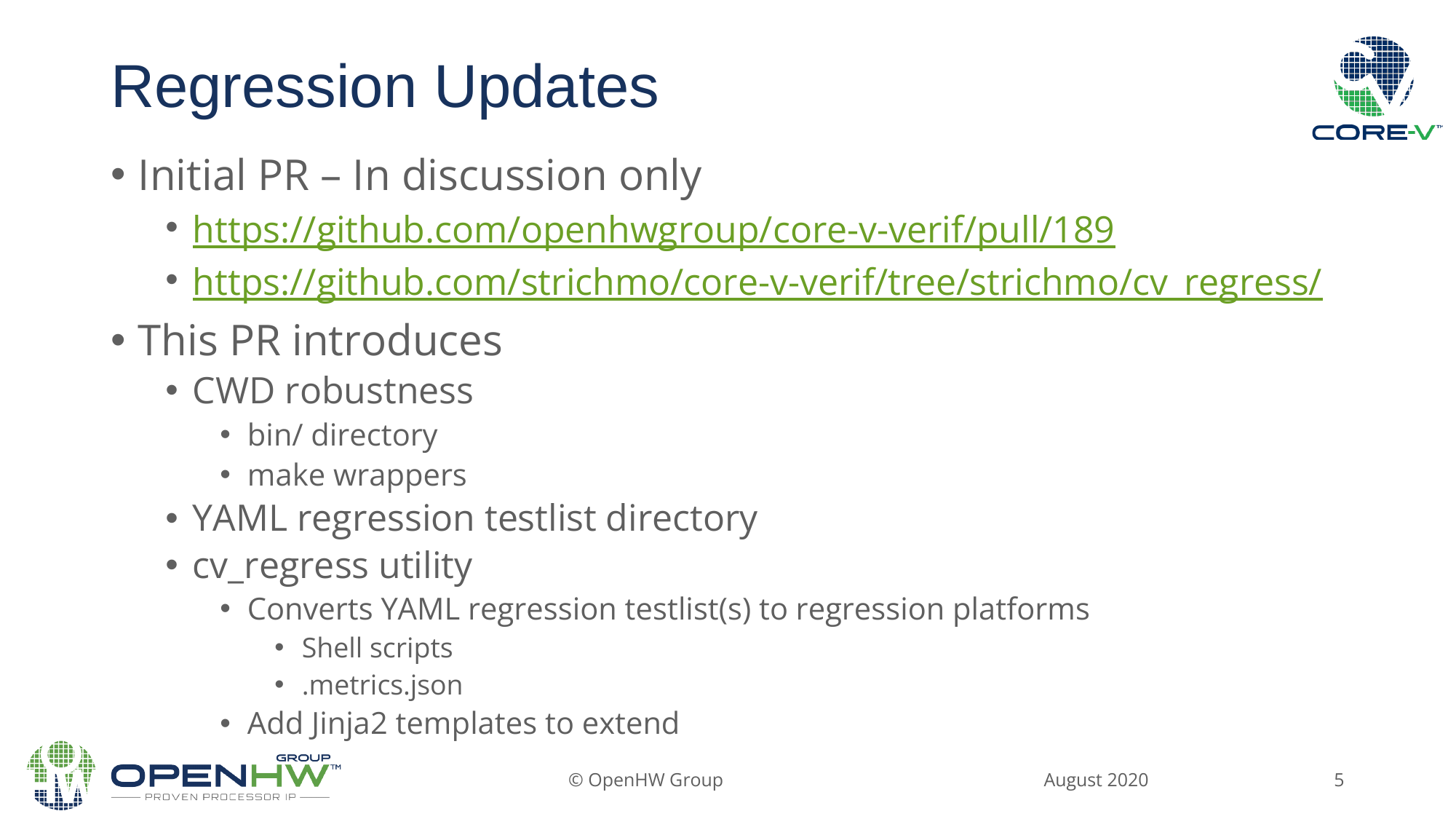

# Regression Updates
Initial PR – In discussion only
https://github.com/openhwgroup/core-v-verif/pull/189
https://github.com/strichmo/core-v-verif/tree/strichmo/cv_regress/
This PR introduces
CWD robustness
bin/ directory
make wrappers
YAML regression testlist directory
cv_regress utility
Converts YAML regression testlist(s) to regression platforms
Shell scripts
.metrics.json
Add Jinja2 templates to extend
August 2020
© OpenHW Group
5